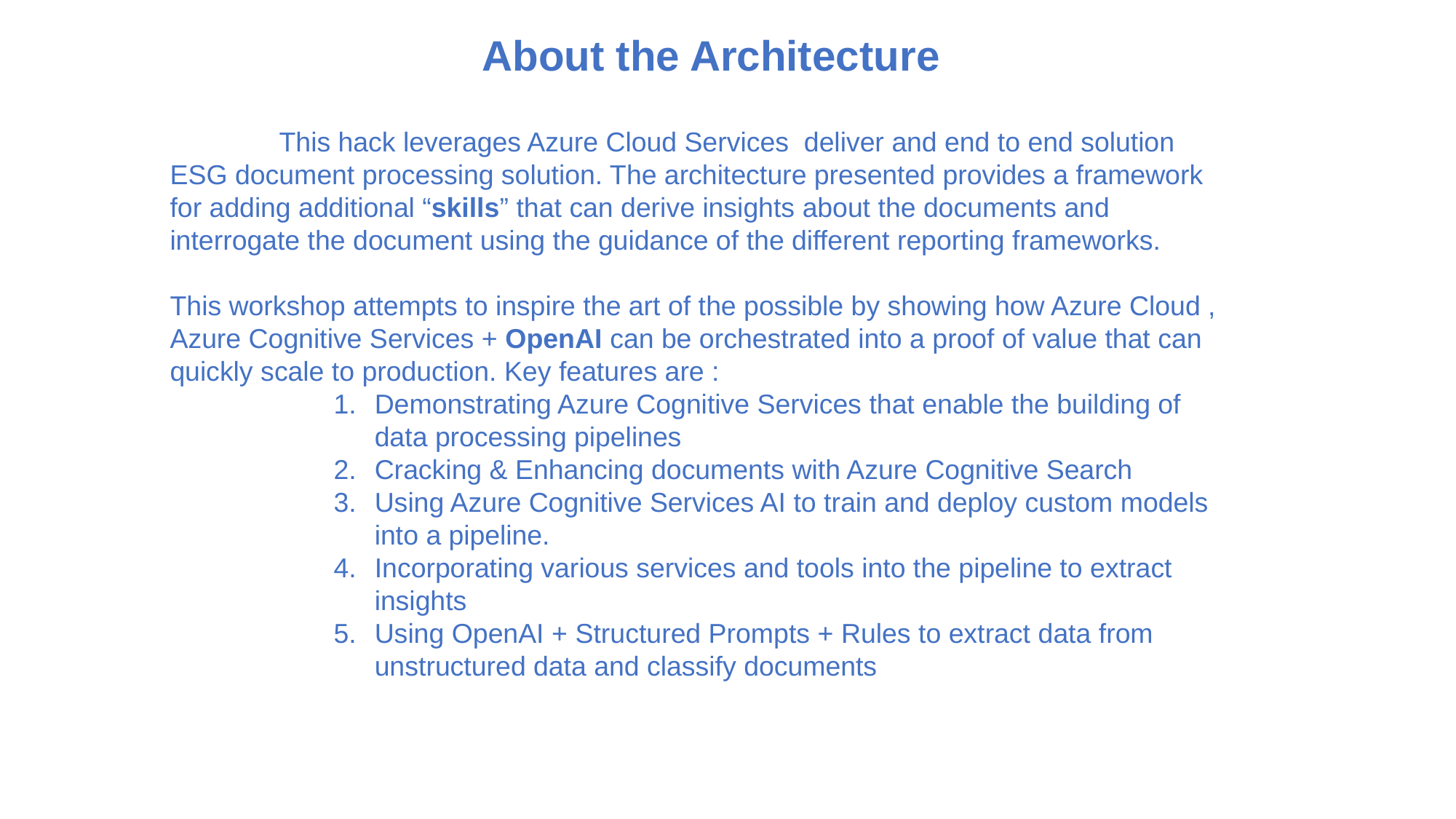

# About the Architecture

	This hack leverages Azure Cloud Services  deliver and end to end solution ESG document processing solution. The architecture presented provides a framework for adding additional “skills” that can derive insights about the documents and interrogate the document using the guidance of the different reporting frameworks.
This workshop attempts to inspire the art of the possible by showing how Azure Cloud , Azure Cognitive Services + OpenAI can be orchestrated into a proof of value that can quickly scale to production. Key features are :
Demonstrating Azure Cognitive Services that enable the building of data processing pipelines
Cracking & Enhancing documents with Azure Cognitive Search
Using Azure Cognitive Services AI to train and deploy custom models into a pipeline.
Incorporating various services and tools into the pipeline to extract insights
Using OpenAI + Structured Prompts + Rules to extract data from unstructured data and classify documents